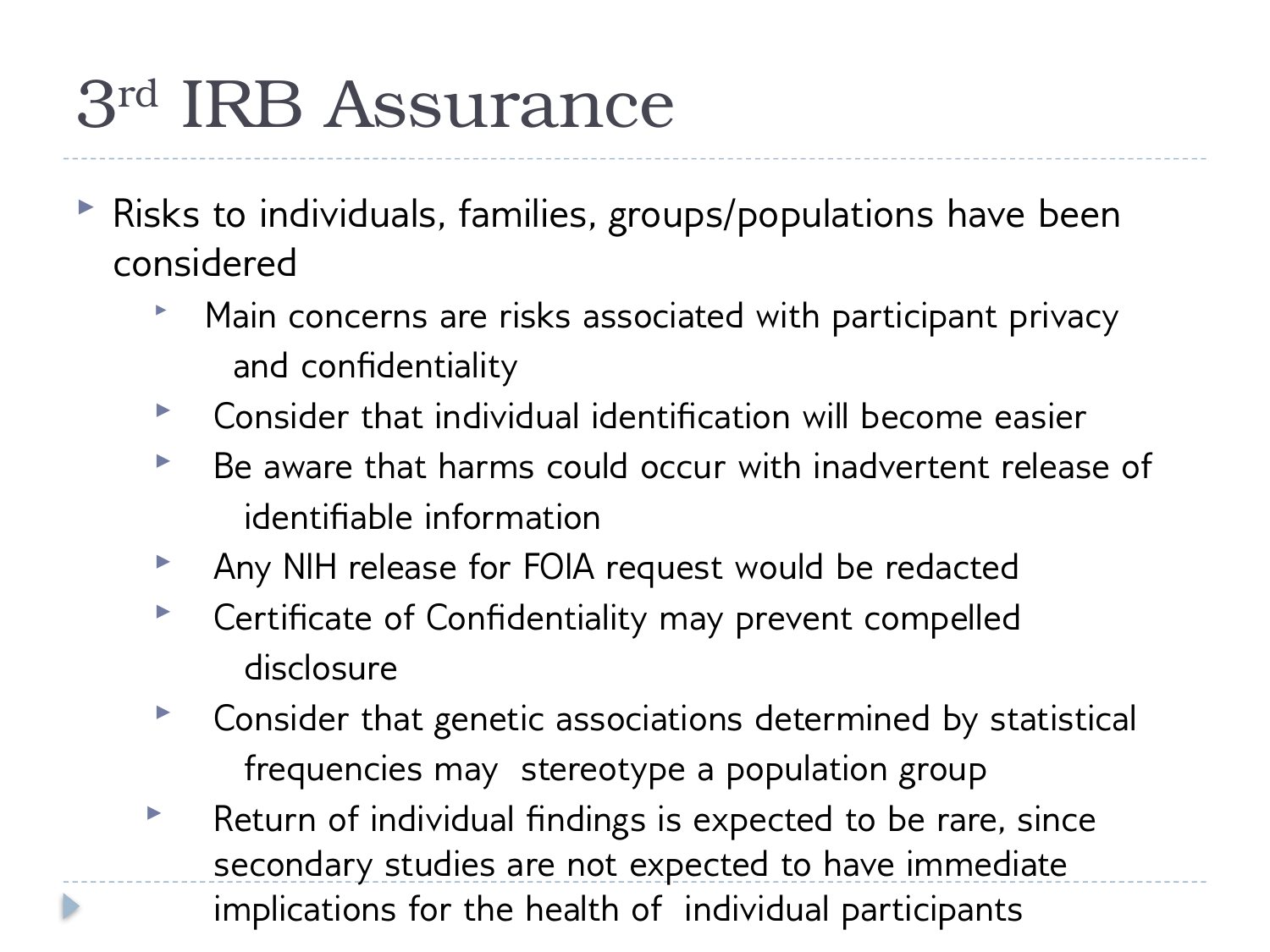

# 3rd IRB Assurance
Risks to individuals, families, groups/populations have been considered
  Main concerns are risks associated with participant privacy
       and confidentiality
  Consider that individual identification will become easier
  Be aware that harms could occur with inadvertent release of
        identifiable information
  Any NIH release for FOIA request would be redacted
  Certificate of Confidentiality may prevent compelled
        disclosure
  Consider that genetic associations determined by statistical
        frequencies may  stereotype a population group
Return of individual findings is expected to be rare, since secondary studies are not expected to have immediate implications for the health of  individual participants